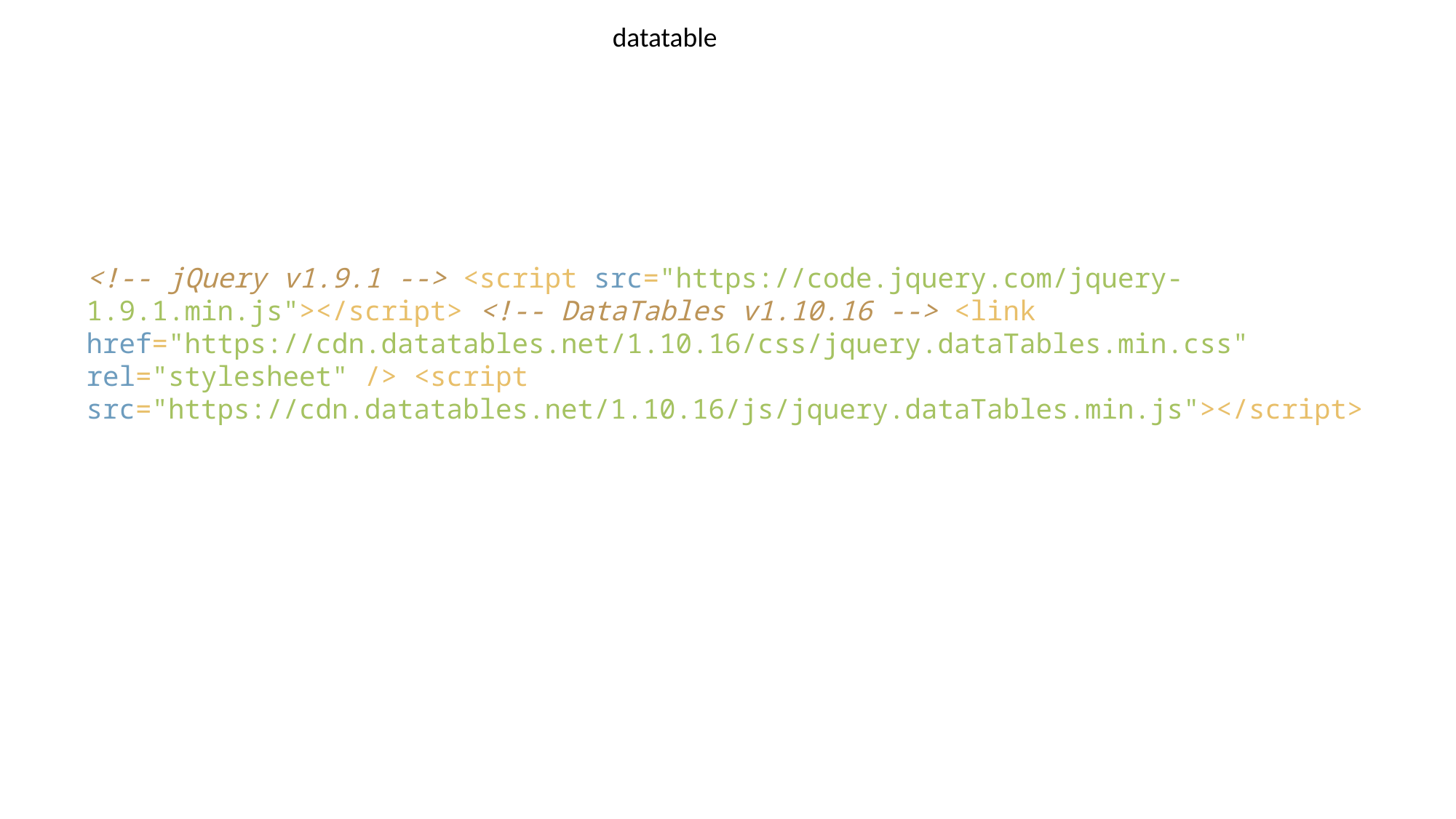

datatable
<!-- jQuery v1.9.1 --> <script src="https://code.jquery.com/jquery-1.9.1.min.js"></script> <!-- DataTables v1.10.16 --> <link href="https://cdn.datatables.net/1.10.16/css/jquery.dataTables.min.css" rel="stylesheet" /> <script src="https://cdn.datatables.net/1.10.16/js/jquery.dataTables.min.js"></script>